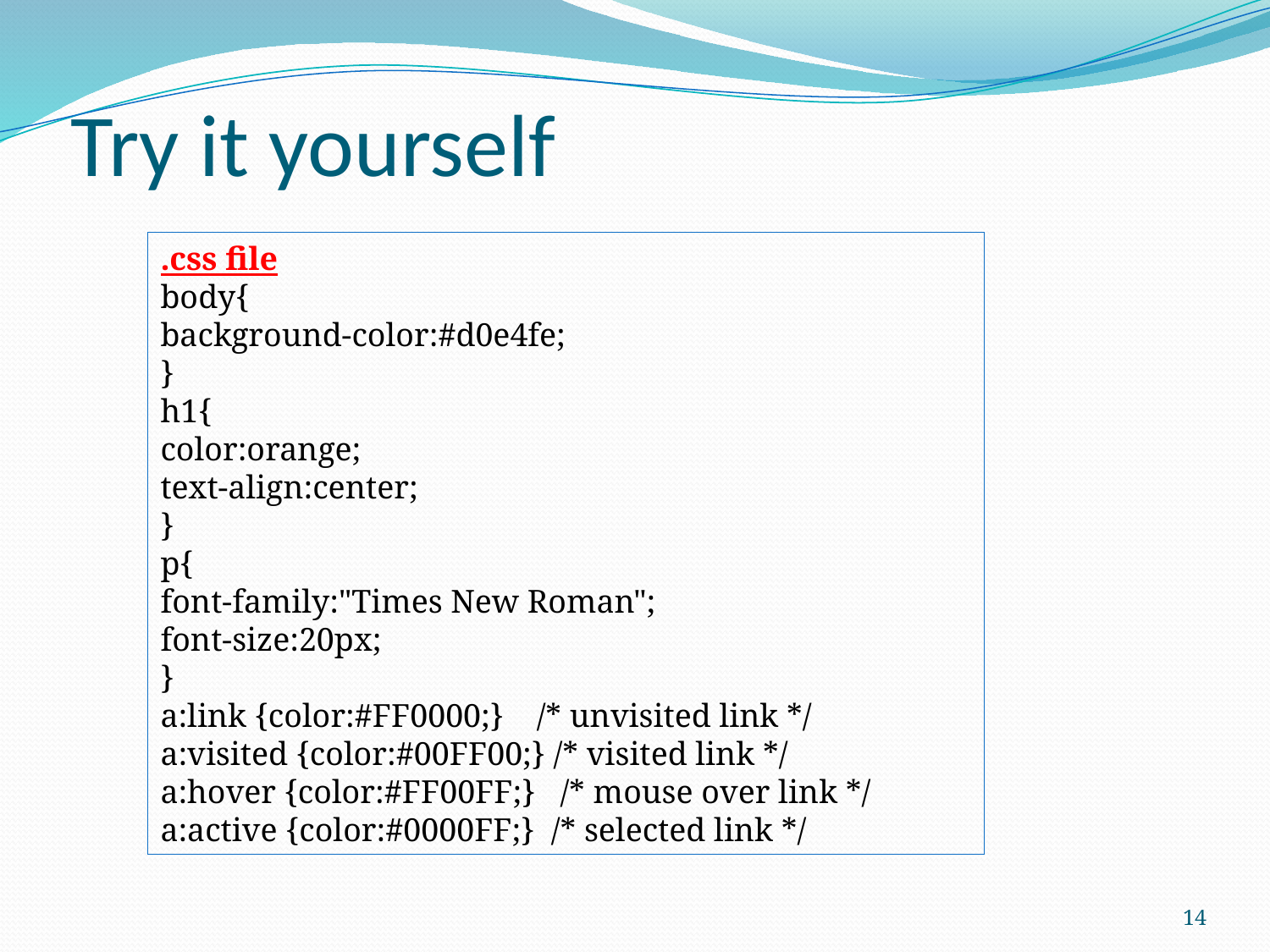

# Try it yourself
.css file
body{
background-color:#d0e4fe;
}
h1{
color:orange;
text-align:center;
}
p{
font-family:"Times New Roman";
font-size:20px;
}
a:link {color:#FF0000;}    /* unvisited link */
a:visited {color:#00FF00;} /* visited link */
a:hover {color:#FF00FF;}   /* mouse over link */
a:active {color:#0000FF;}  /* selected link */

14